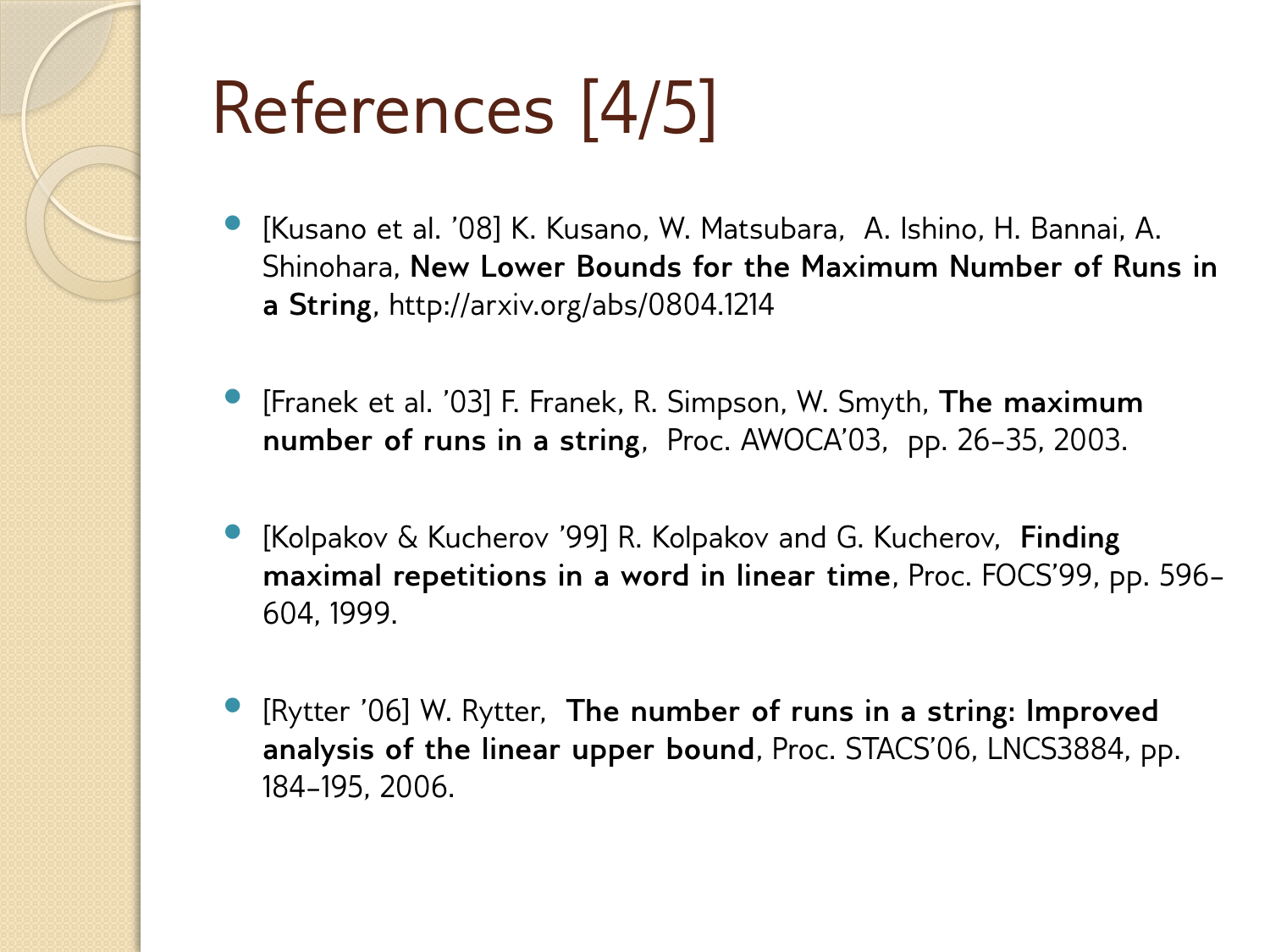

# References [4/5]
[Kusano et al. ’08] K. Kusano, W. Matsubara,  A. Ishino, H. Bannai, A. Shinohara, New Lower Bounds for the Maximum Number of Runs in a String, http://arxiv.org/abs/0804.1214

[Franek et al. ’03] F. Franek, R. Simpson, W. Smyth, The maximum number of runs in a string,  Proc. AWOCA’03,  pp. 26–35, 2003.

[Kolpakov & Kucherov ’99] R. Kolpakov and G. Kucherov,  Finding maximal repetitions in a word in linear time, Proc. FOCS’99, pp. 596–604, 1999.

[Rytter ’06] W. Rytter,  The number of runs in a string: Improved analysis of the linear upper bound, Proc. STACS’06, LNCS3884, pp. 184–195, 2006.